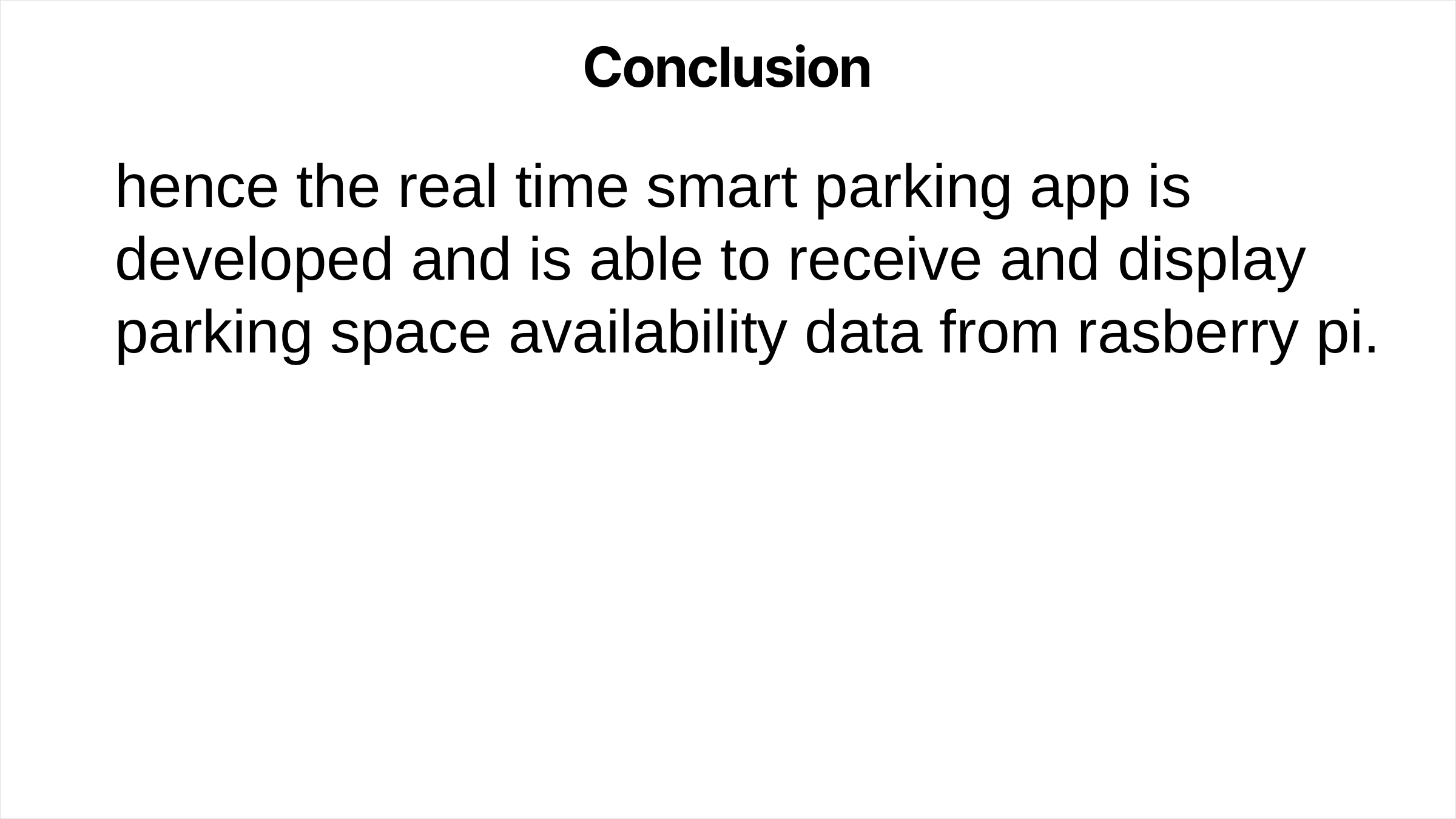

Conclusion
hence the real time smart parking app is developed and is able to receive and display parking space availability data from rasberry pi.